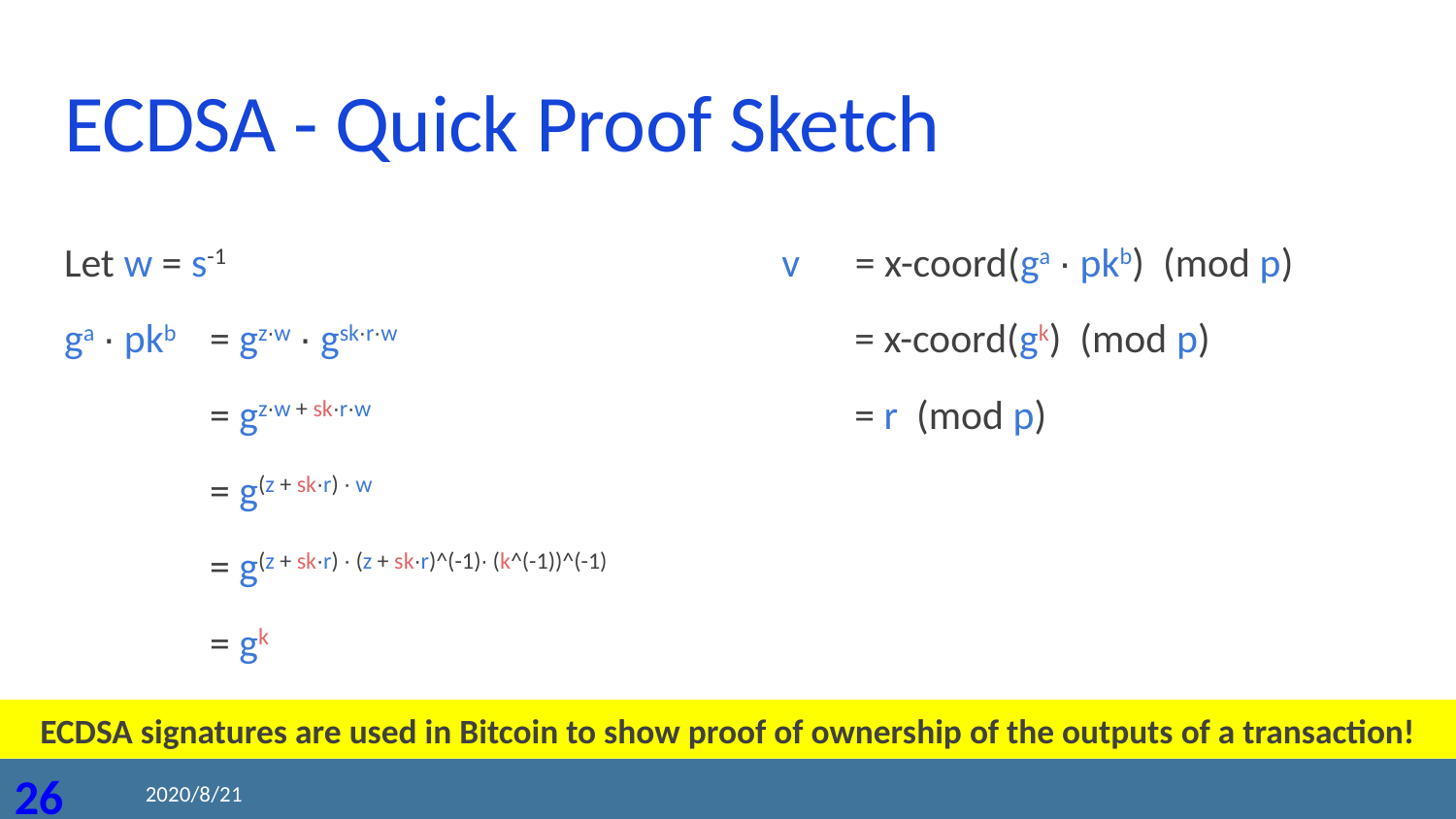

# ECDSA - Quick Proof Sketch
Let w = s-1
ga ∙ pkb 	= gz∙w ∙ gsk∙r∙w
 	= gz∙w + sk∙r∙w
= g(z + sk∙r) ∙ w
= g(z + sk∙r) ∙ (z + sk∙r)^(-1)∙ (k^(-1))^(-1)
= gk
v      = x-coord(ga ∙ pkb)  (mod p)
= x-coord(gk)  (mod p)
= r  (mod p)

ECDSA signatures are used in Bitcoin to show proof of ownership of the outputs of a transaction!
2020/8/21